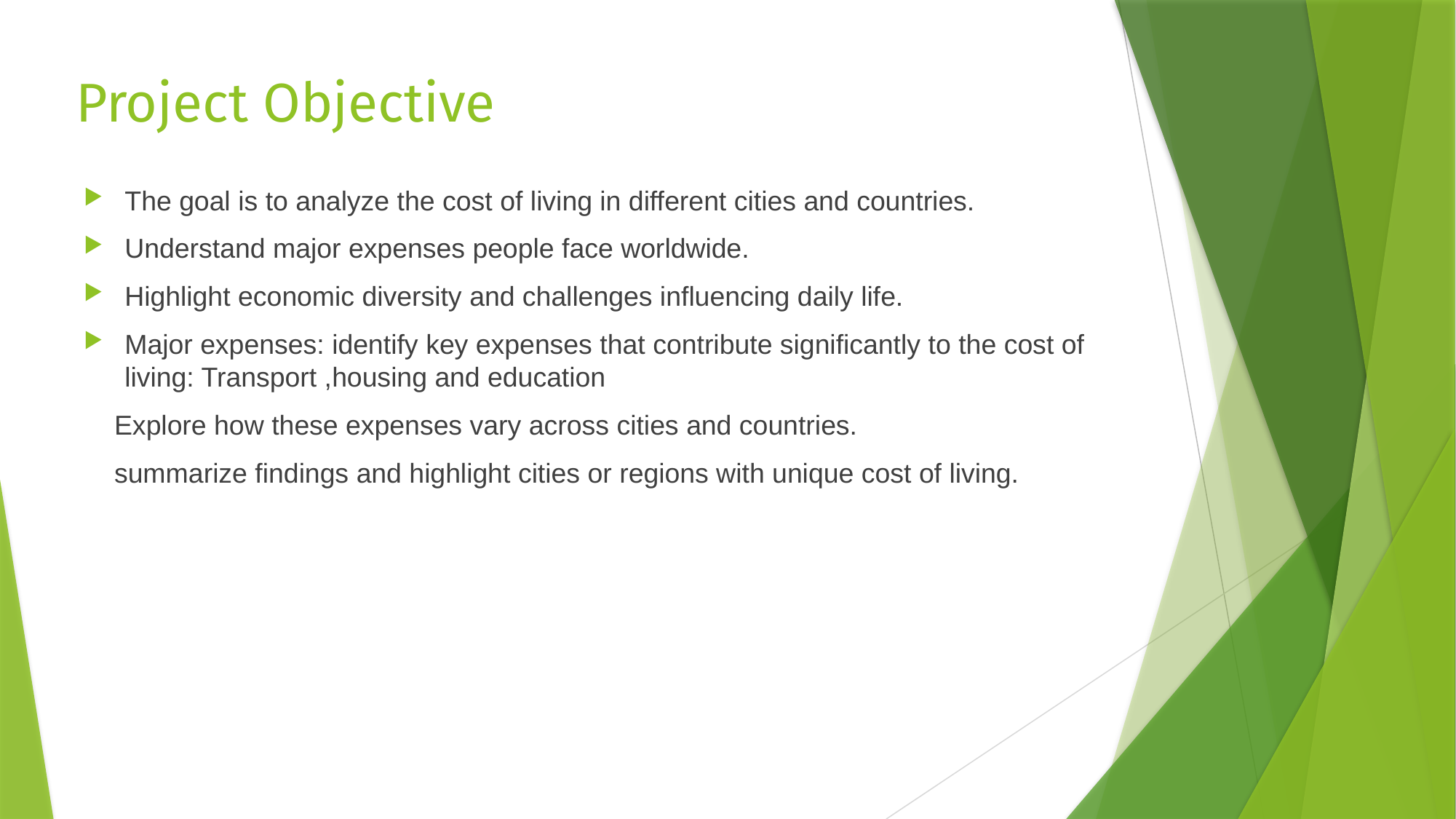

# Project Objective
The goal is to analyze the cost of living in different cities and countries.
Understand major expenses people face worldwide.
Highlight economic diversity and challenges influencing daily life.
Major expenses: identify key expenses that contribute significantly to the cost of living: Transport ,housing and education
    Explore how these expenses vary across cities and countries.
    summarize findings and highlight cities or regions with unique cost of living.